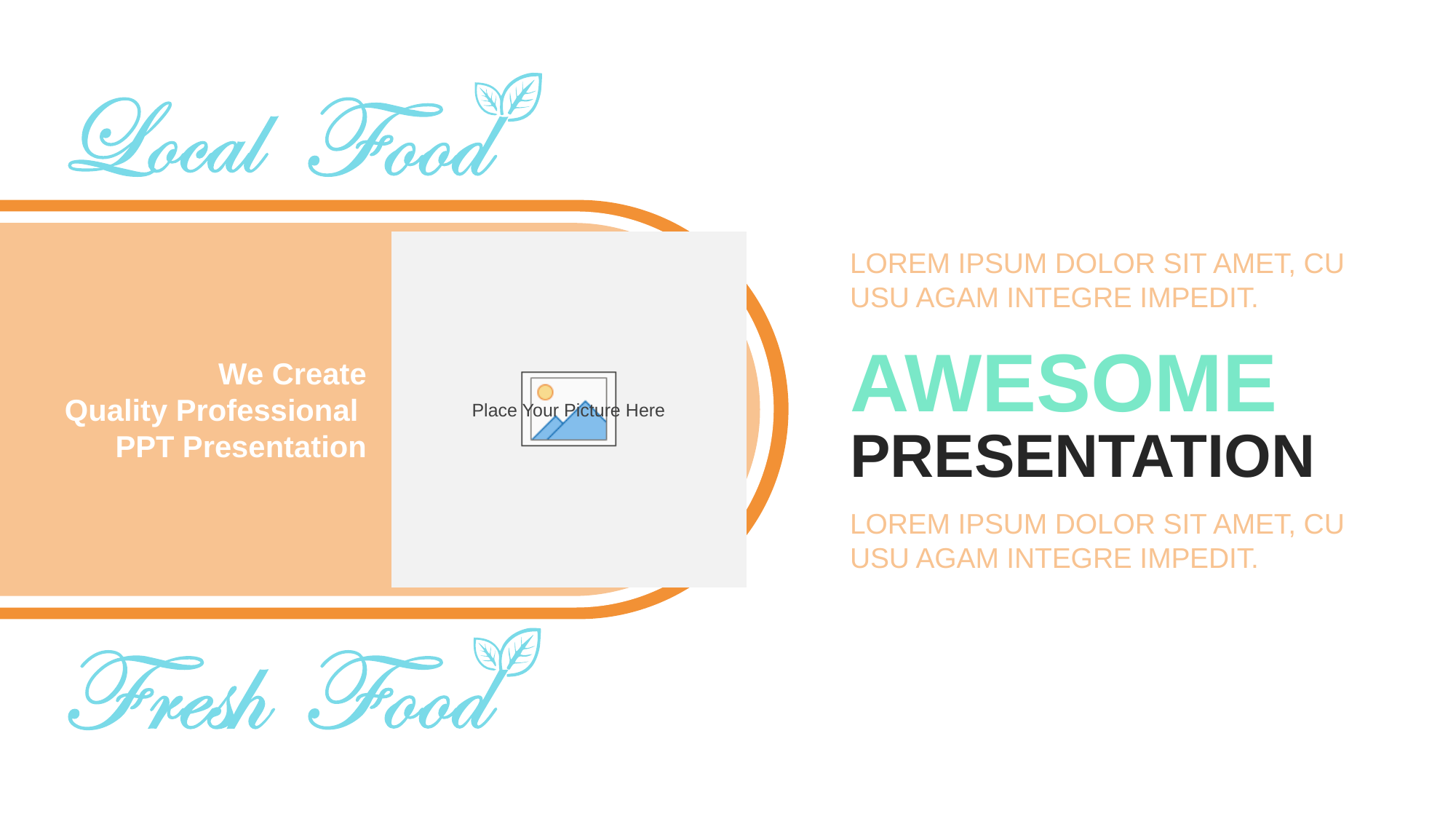

LOREM IPSUM DOLOR SIT AMET, CU USU AGAM INTEGRE IMPEDIT.
AWESOME
PRESENTATION
We Create
Quality Professional
PPT Presentation
LOREM IPSUM DOLOR SIT AMET, CU USU AGAM INTEGRE IMPEDIT.